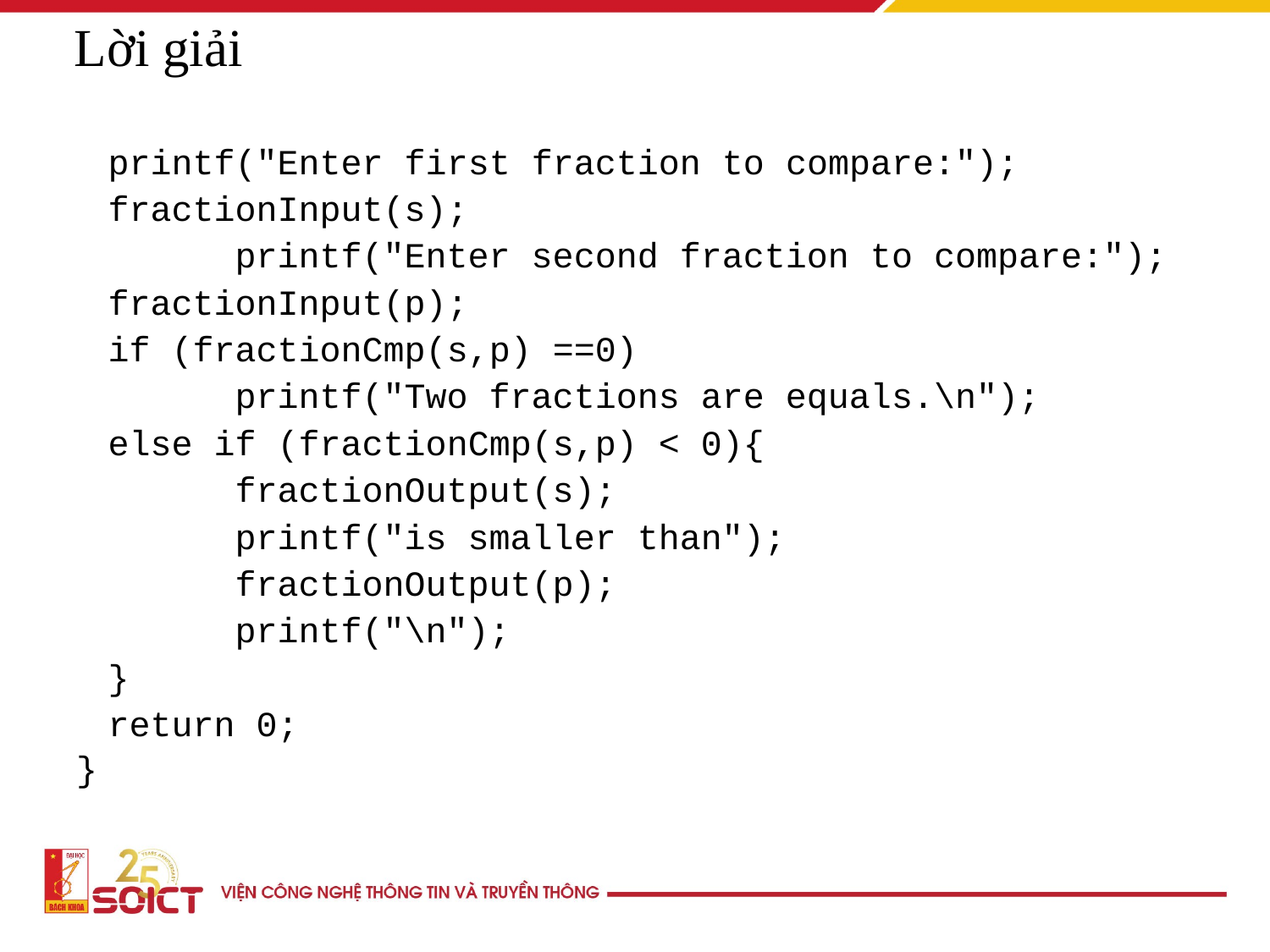

Lời giải
 	printf("Enter first fraction to compare:");
	fractionInput(s);
  	printf("Enter second fraction to compare:");
	fractionInput(p);
	if (fractionCmp(s,p) ==0)
		printf("Two fractions are equals.\n");
	else if (fractionCmp(s,p) < 0){
		fractionOutput(s);
		printf("is smaller than");
		fractionOutput(p);
		printf("\n");
	}
	return 0;
}